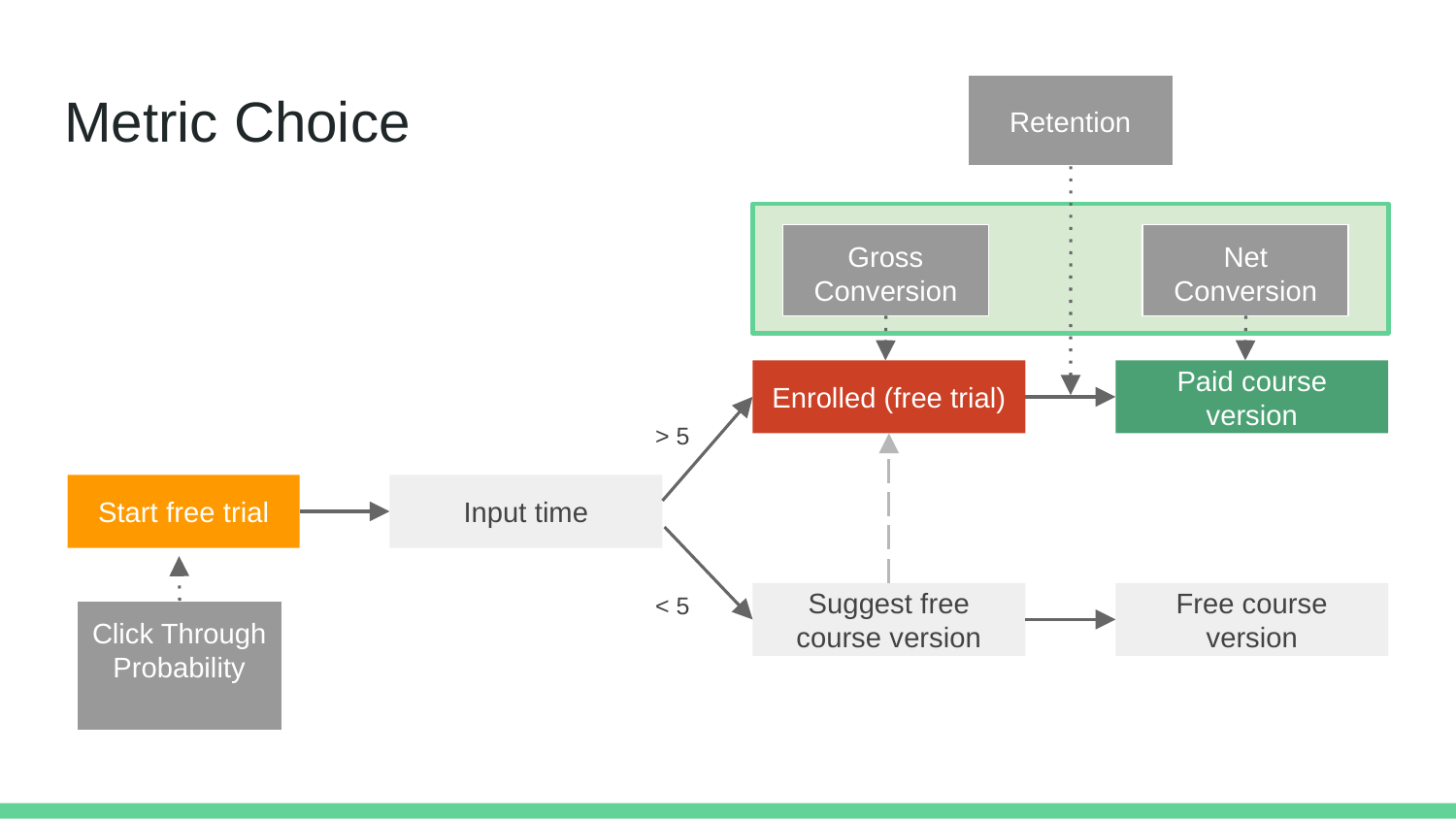

# Metric Choice
Retention
Gross
Conversion
Net
Conversion
Enrolled (free trial)
Paid course
version
> 5
Start free trial
Input time
< 5
Suggest free course version
Free course version
Click Through
Probability